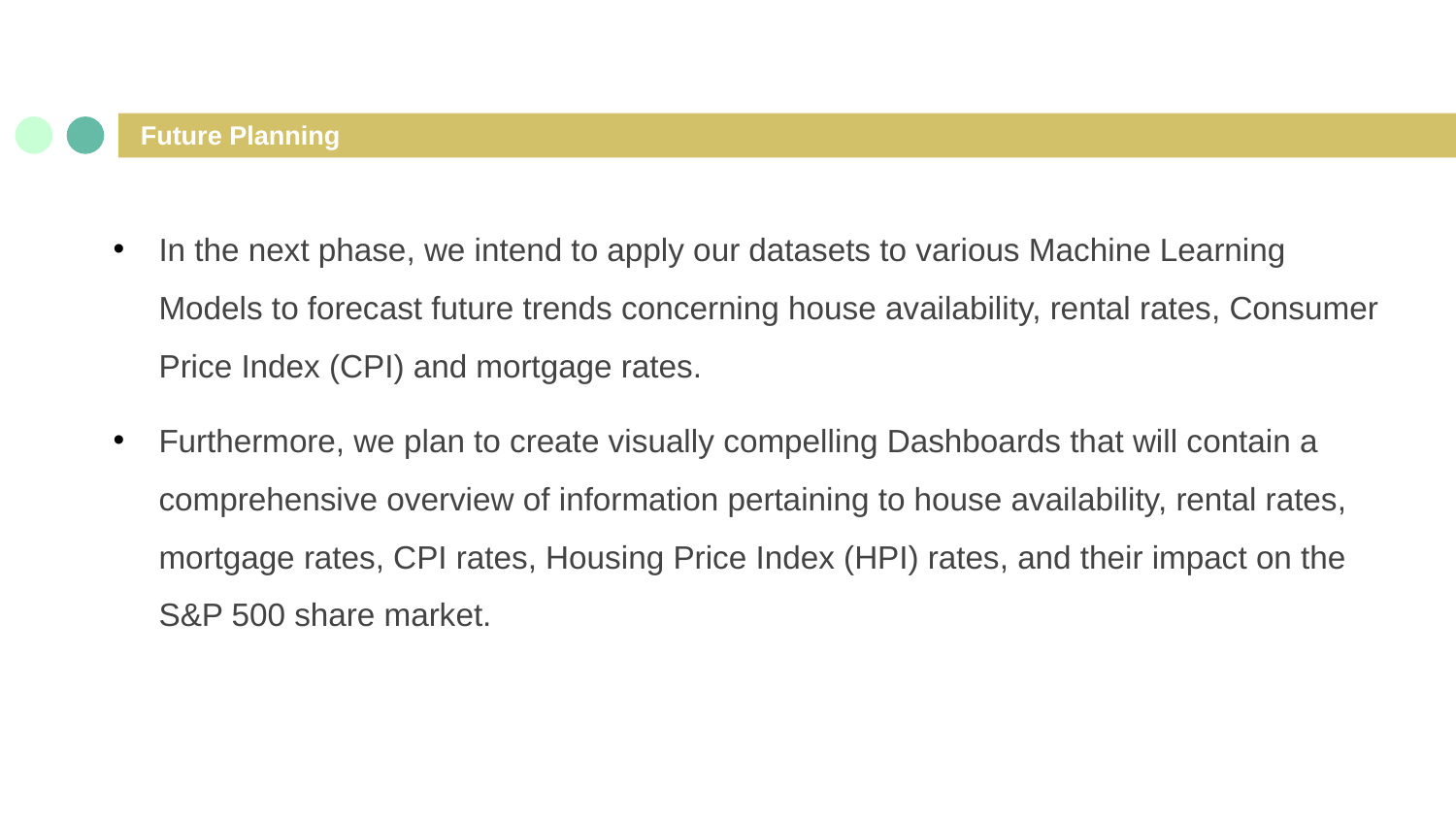

# Future Planning
In the next phase, we intend to apply our datasets to various Machine Learning Models to forecast future trends concerning house availability, rental rates, Consumer Price Index (CPI) and mortgage rates.
Furthermore, we plan to create visually compelling Dashboards that will contain a comprehensive overview of information pertaining to house availability, rental rates, mortgage rates, CPI rates, Housing Price Index (HPI) rates, and their impact on the S&P 500 share market.